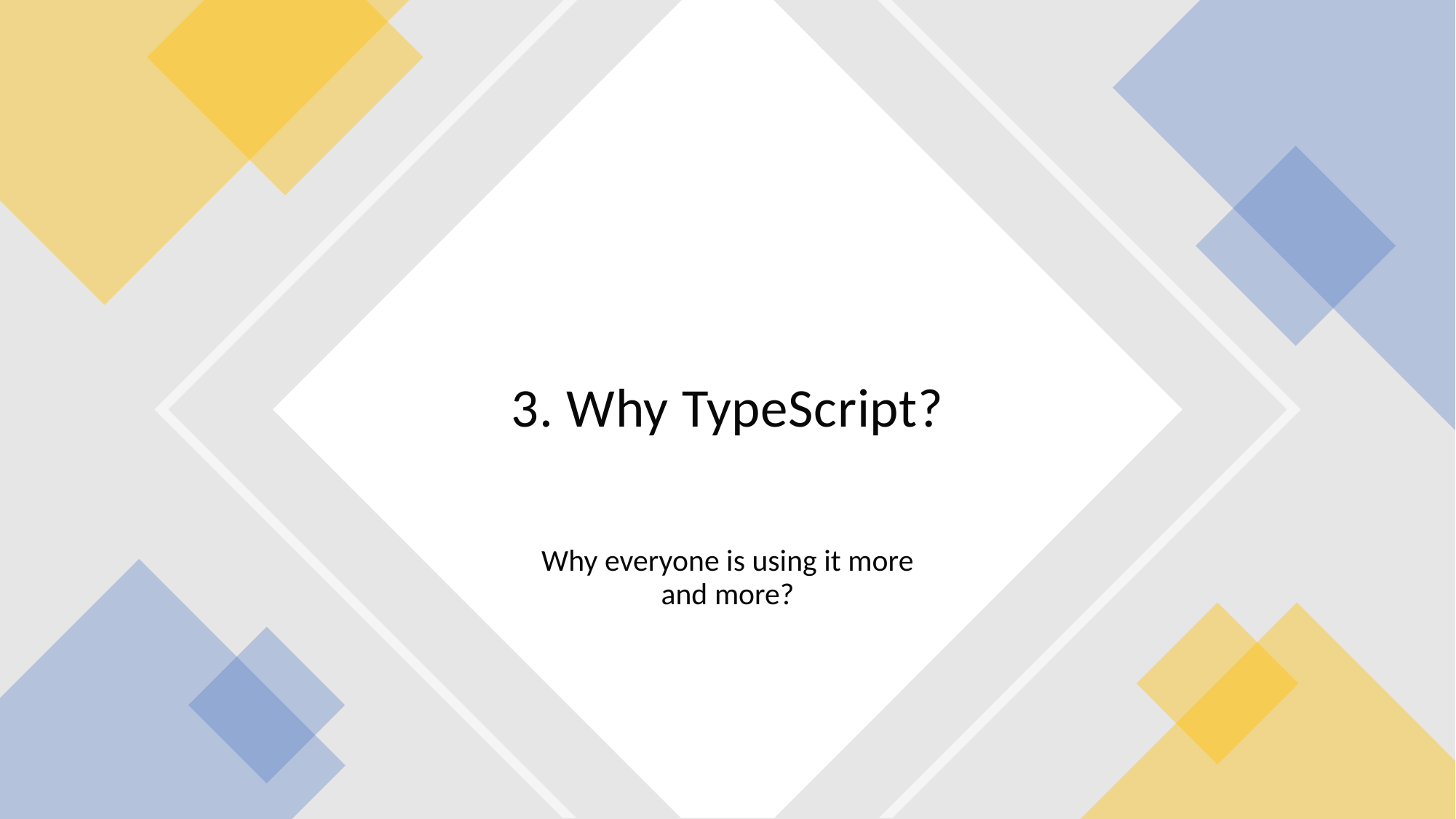

# 3. Why TypeScript?
Why everyone is using it more and more?